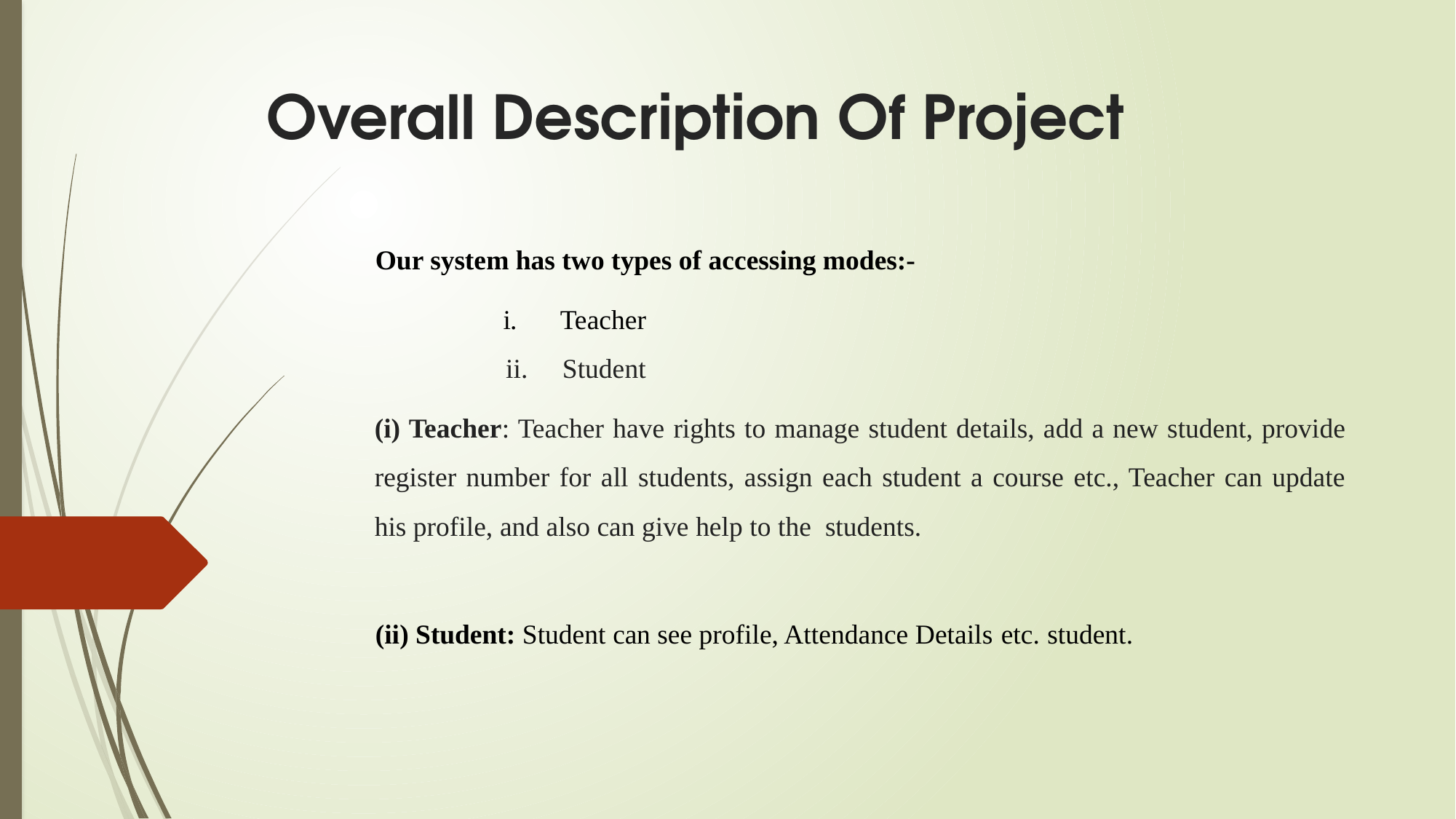

# Overall Description Of Project
Our system has two types of accessing modes:-
 i.       Teacher
                   ii.     Student
(i) Teacher: Teacher have rights to manage student details, add a new student, provide register number for all students, assign each student a course etc., Teacher can update his profile, and also can give help to the  students.

(ii) Student: Student can see profile, Attendance Details etc. student.